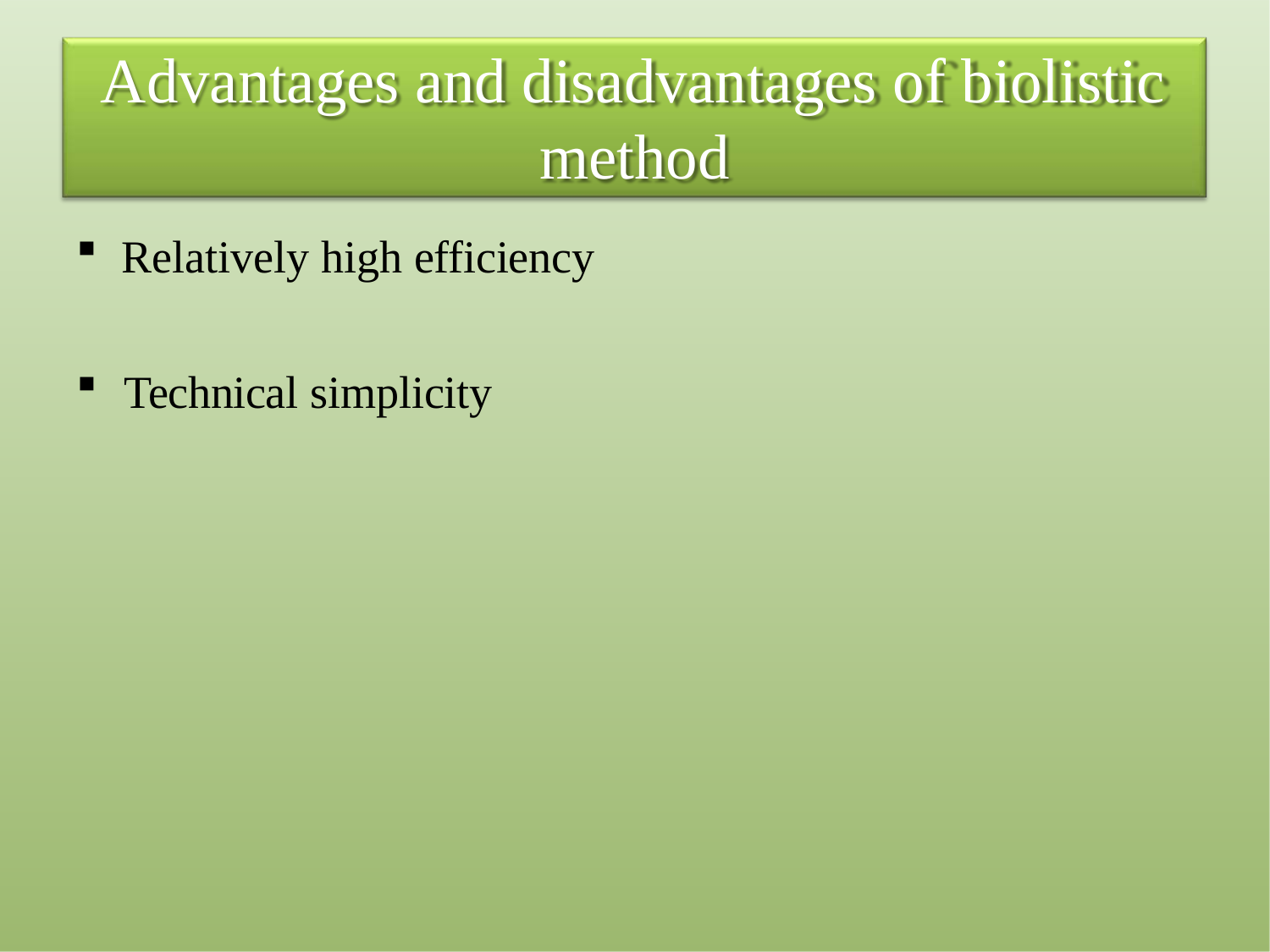

# Advantages and disadvantages of biolistic  method

Relatively high efficiency

Technical simplicity